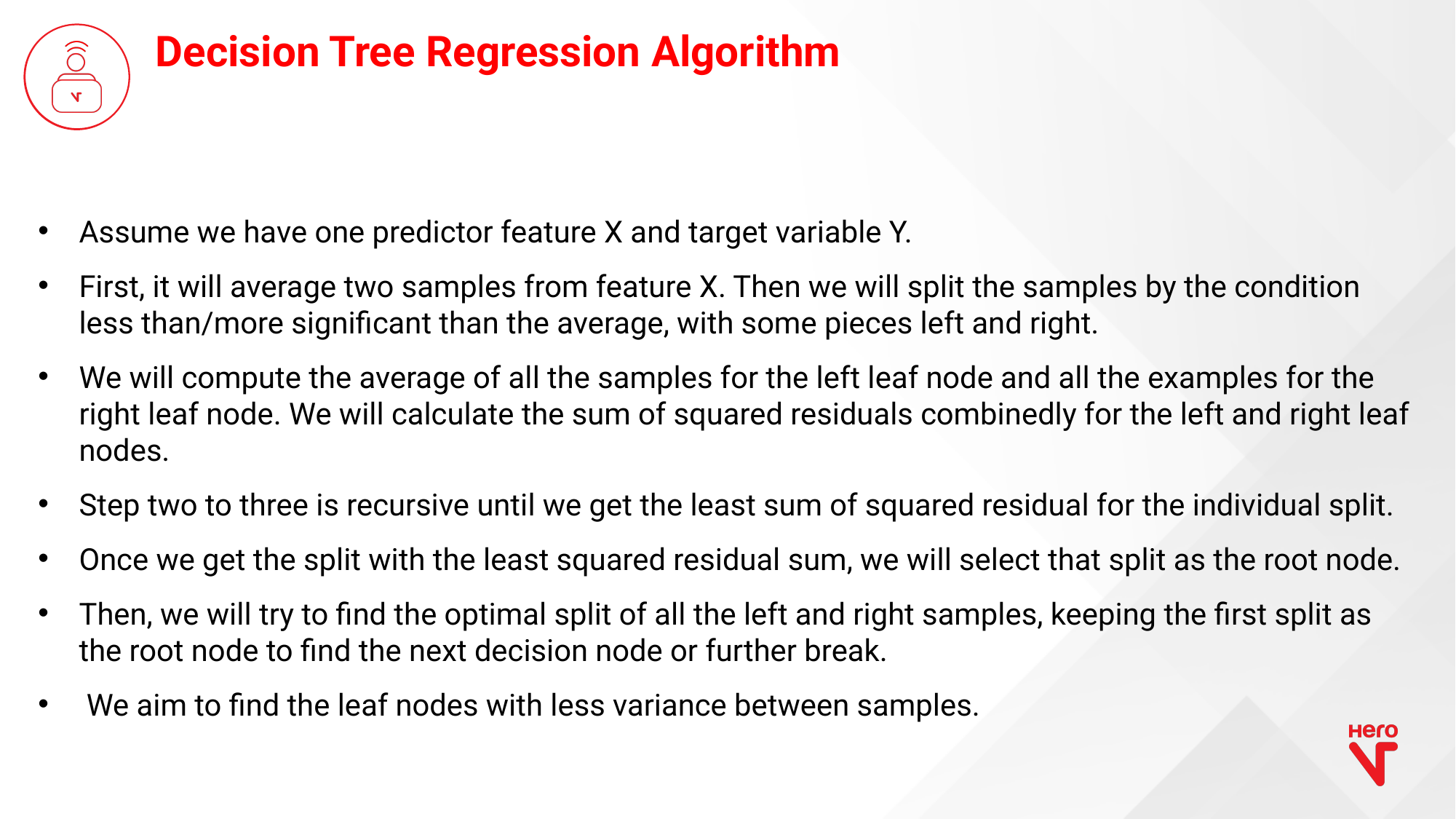

Decision Tree Regression Algorithm
Assume we have one predictor feature X and target variable Y.
First, it will average two samples from feature X. Then we will split the samples by the condition less than/more significant than the average, with some pieces left and right.
We will compute the average of all the samples for the left leaf node and all the examples for the right leaf node. We will calculate the sum of squared residuals combinedly for the left and right leaf nodes.
Step two to three is recursive until we get the least sum of squared residual for the individual split.
Once we get the split with the least squared residual sum, we will select that split as the root node.
Then, we will try to find the optimal split of all the left and right samples, keeping the first split as the root node to find the next decision node or further break.
 We aim to find the leaf nodes with less variance between samples.